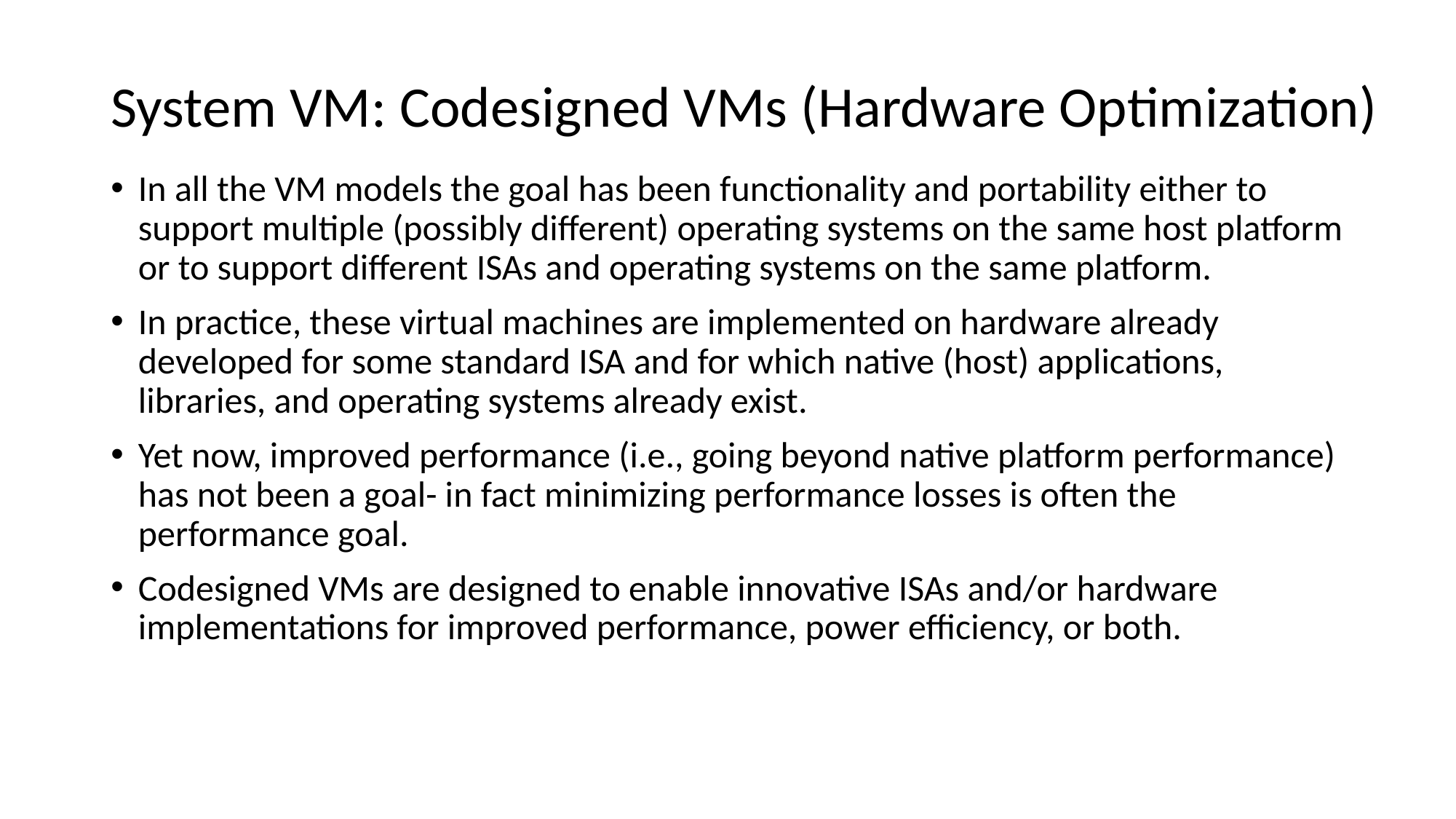

# System VM: Codesigned VMs (Hardware Optimization)
In all the VM models the goal has been functionality and portability either to support multiple (possibly different) operating systems on the same host platform or to support different ISAs and operating systems on the same platform.
In practice, these virtual machines are implemented on hardware already developed for some standard ISA and for which native (host) applications, libraries, and operating systems already exist.
Yet now, improved performance (i.e., going beyond native platform performance) has not been a goal- in fact minimizing performance losses is often the performance goal.
Codesigned VMs are designed to enable innovative ISAs and/or hardware implementations for improved performance, power efficiency, or both.